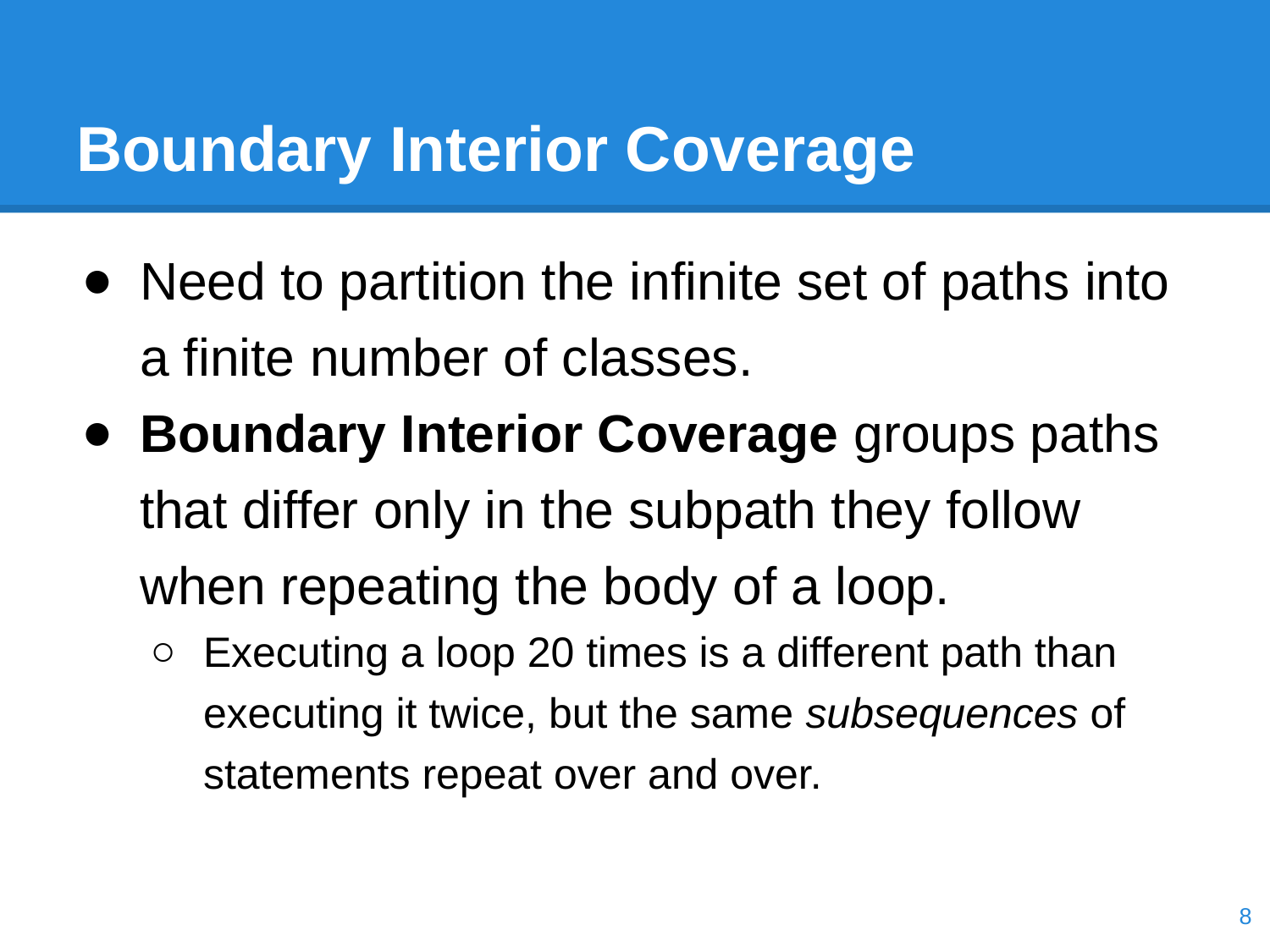

# Boundary Interior Coverage
Need to partition the infinite set of paths into a finite number of classes.
Boundary Interior Coverage groups paths that differ only in the subpath they follow when repeating the body of a loop.
Executing a loop 20 times is a different path than executing it twice, but the same subsequences of statements repeat over and over.
8